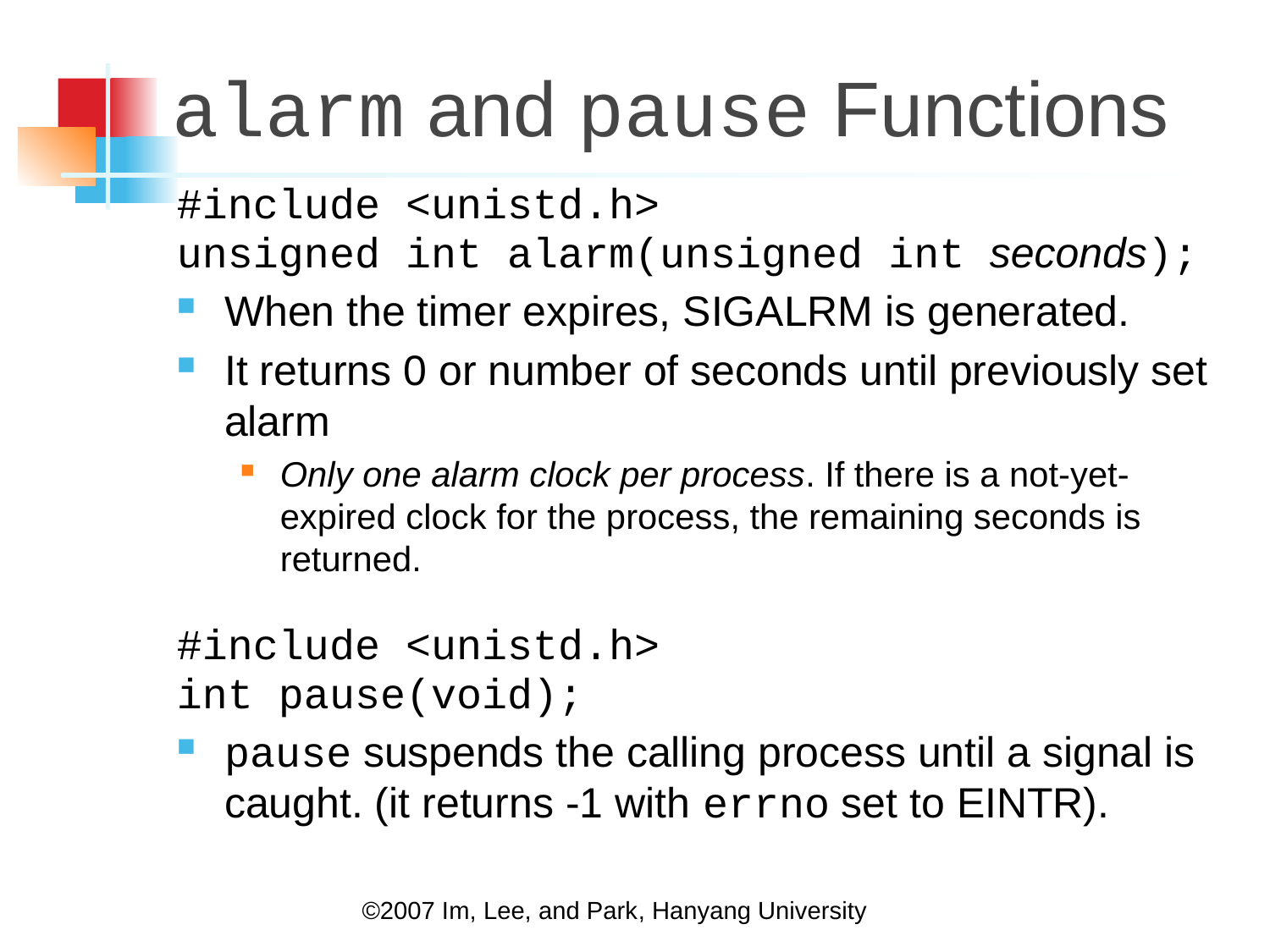

# alarm and pause Functions
#include <unistd.h>
unsigned int alarm(unsigned int seconds);
When the timer expires, SIGALRM is generated.
It returns 0 or number of seconds until previously set alarm
Only one alarm clock per process. If there is a not-yet-expired clock for the process, the remaining seconds is returned.

#include <unistd.h>
int pause(void);
pause suspends the calling process until a signal is caught. (it returns -1 with errno set to EINTR).
©2007 Im, Lee, and Park, Hanyang University